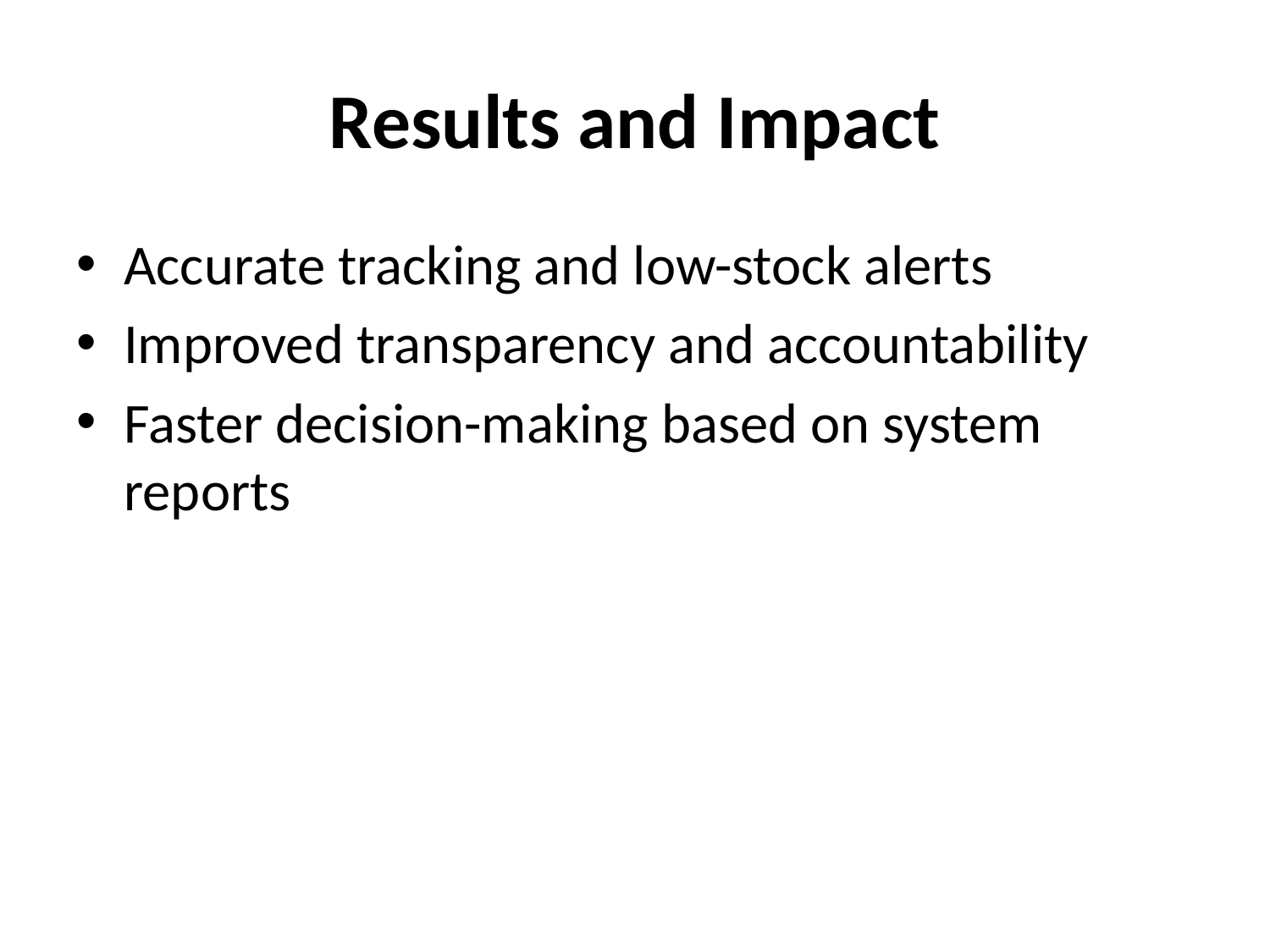

# Results and Impact
Accurate tracking and low-stock alerts
Improved transparency and accountability
Faster decision-making based on system reports